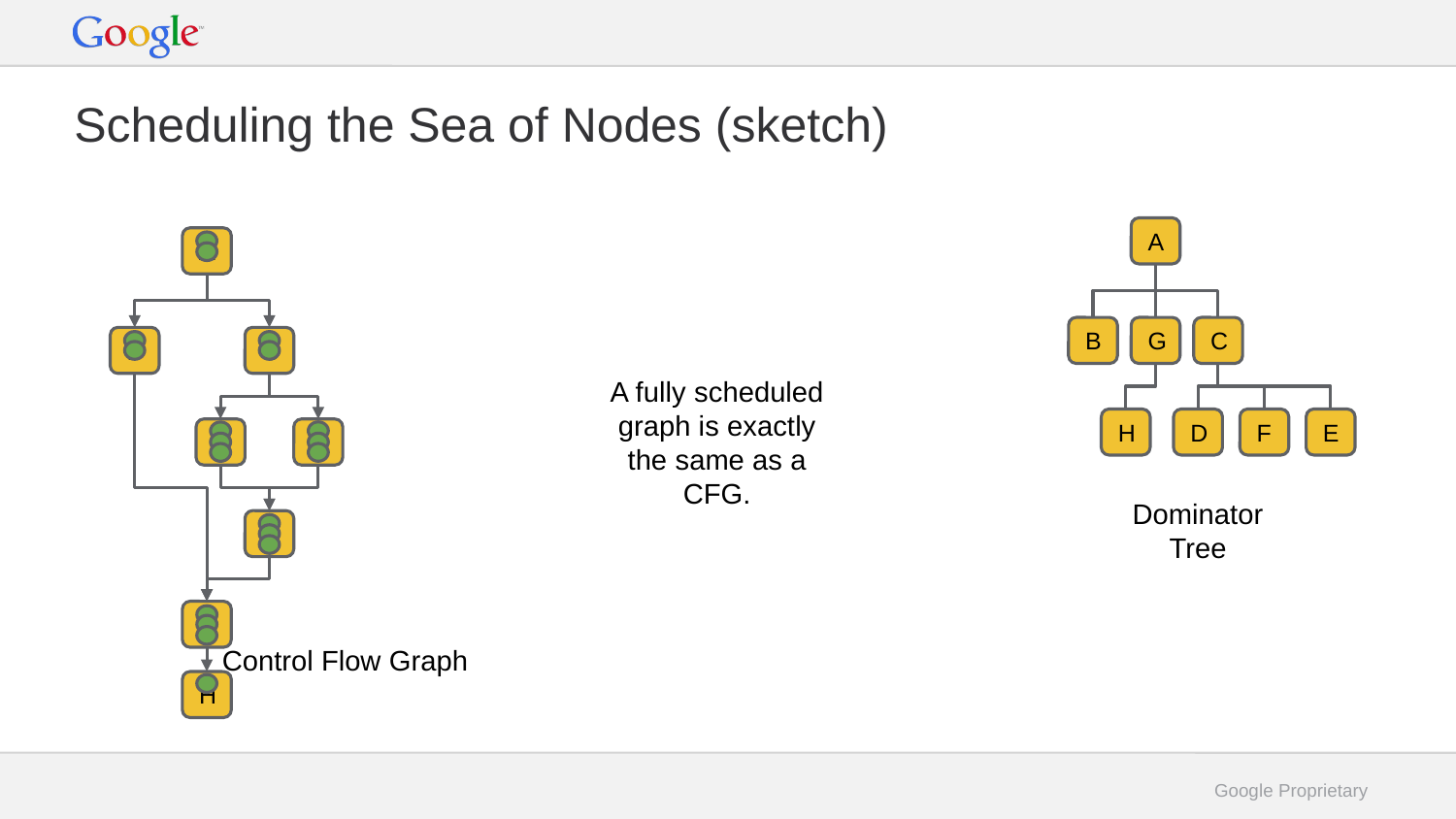

# Scheduling the Sea of Nodes (sketch)
A
A

C
B
G
B
C

A fully scheduled graph is exactly the same as a CFG.
H
D
F
E
D
E

Dominator
Tree
F

G

Control Flow Graph
H